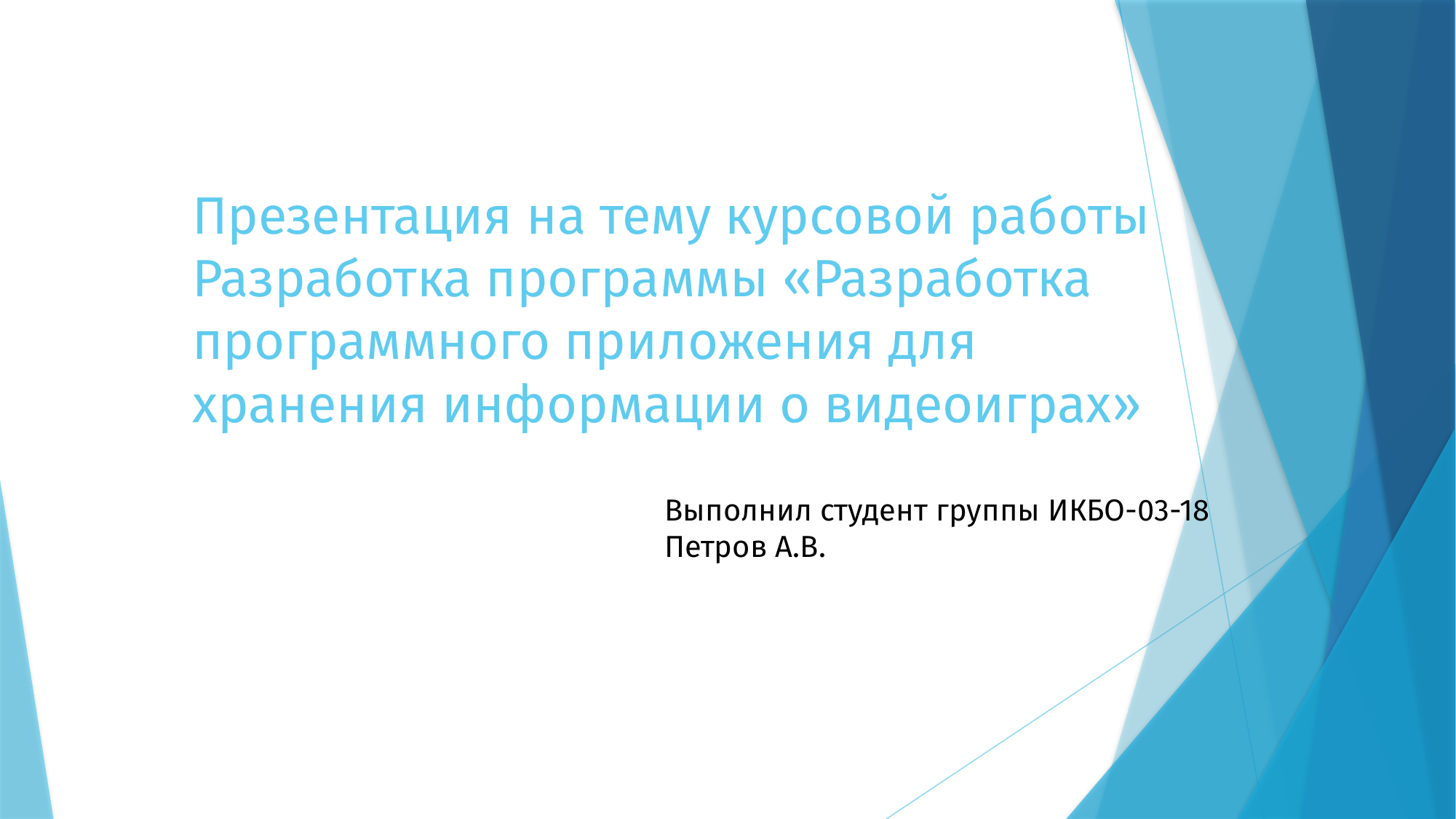

# Презентация на тему курсовой работы Разработка программы «Разработка программного приложения для хранения информации о видеоиграх»
Выполнил студент группы ИКБО-03-18
Петров А.В.